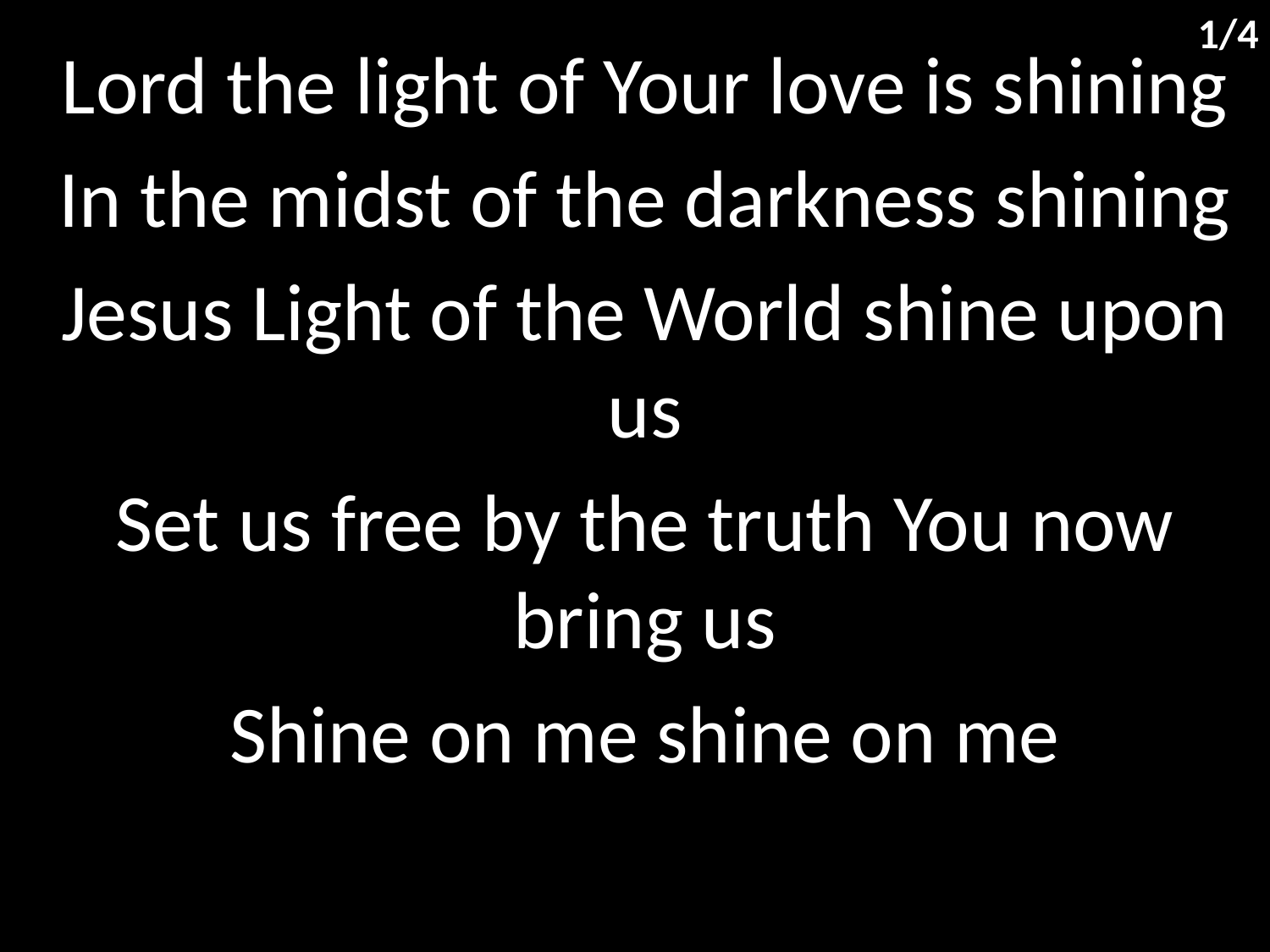

1/4
Lord the light of Your love is shining
In the midst of the darkness shining
Jesus Light of the World shine upon us
Set us free by the truth You now bring us
Shine on me shine on me